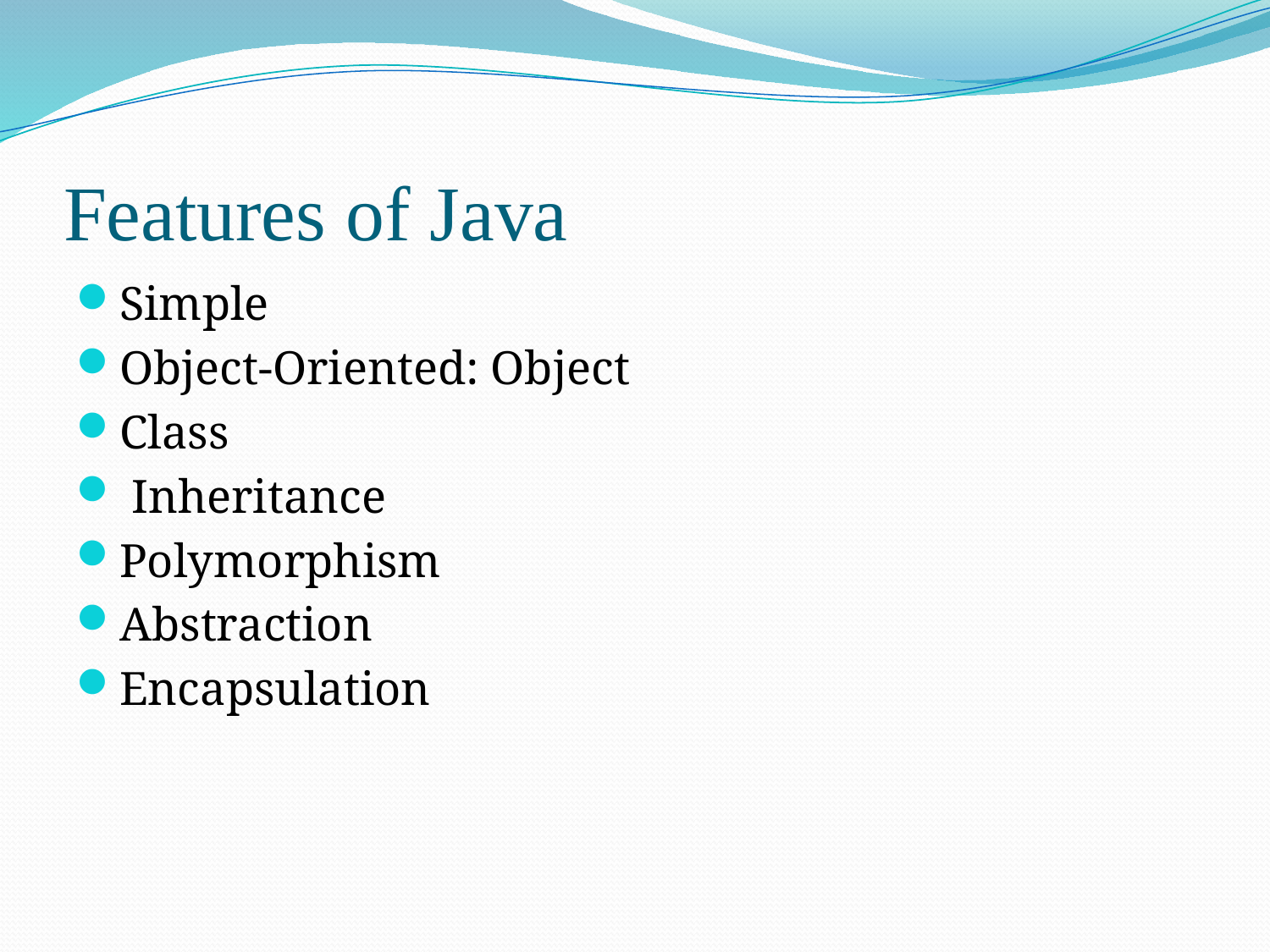

# Features of Java
Simple
Object-Oriented: Object
Class
 Inheritance
Polymorphism
Abstraction
Encapsulation